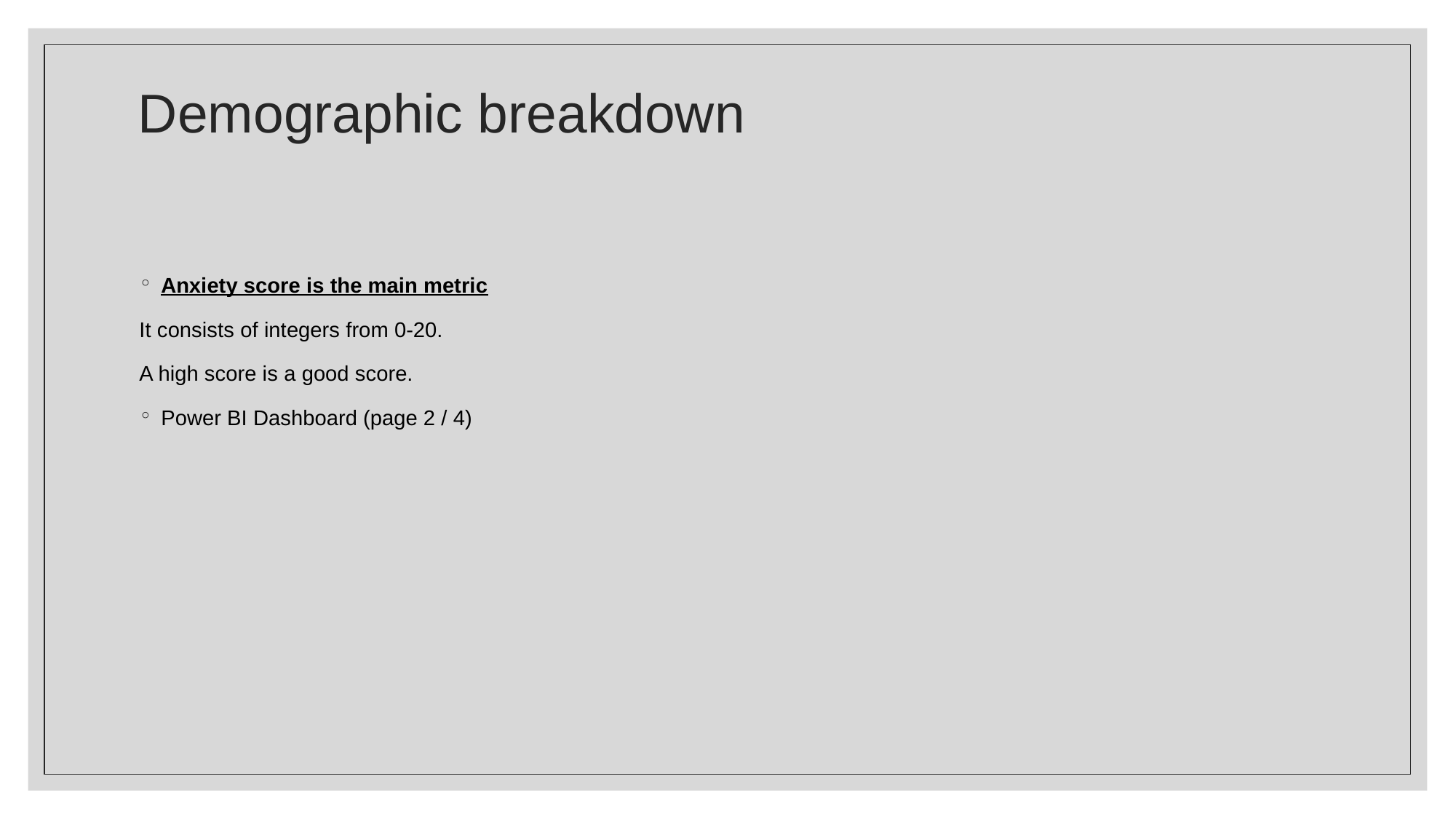

# Demographic breakdown
Anxiety score is the main metric
It consists of integers from 0-20.
A high score is a good score.
Power BI Dashboard (page 2 / 4)